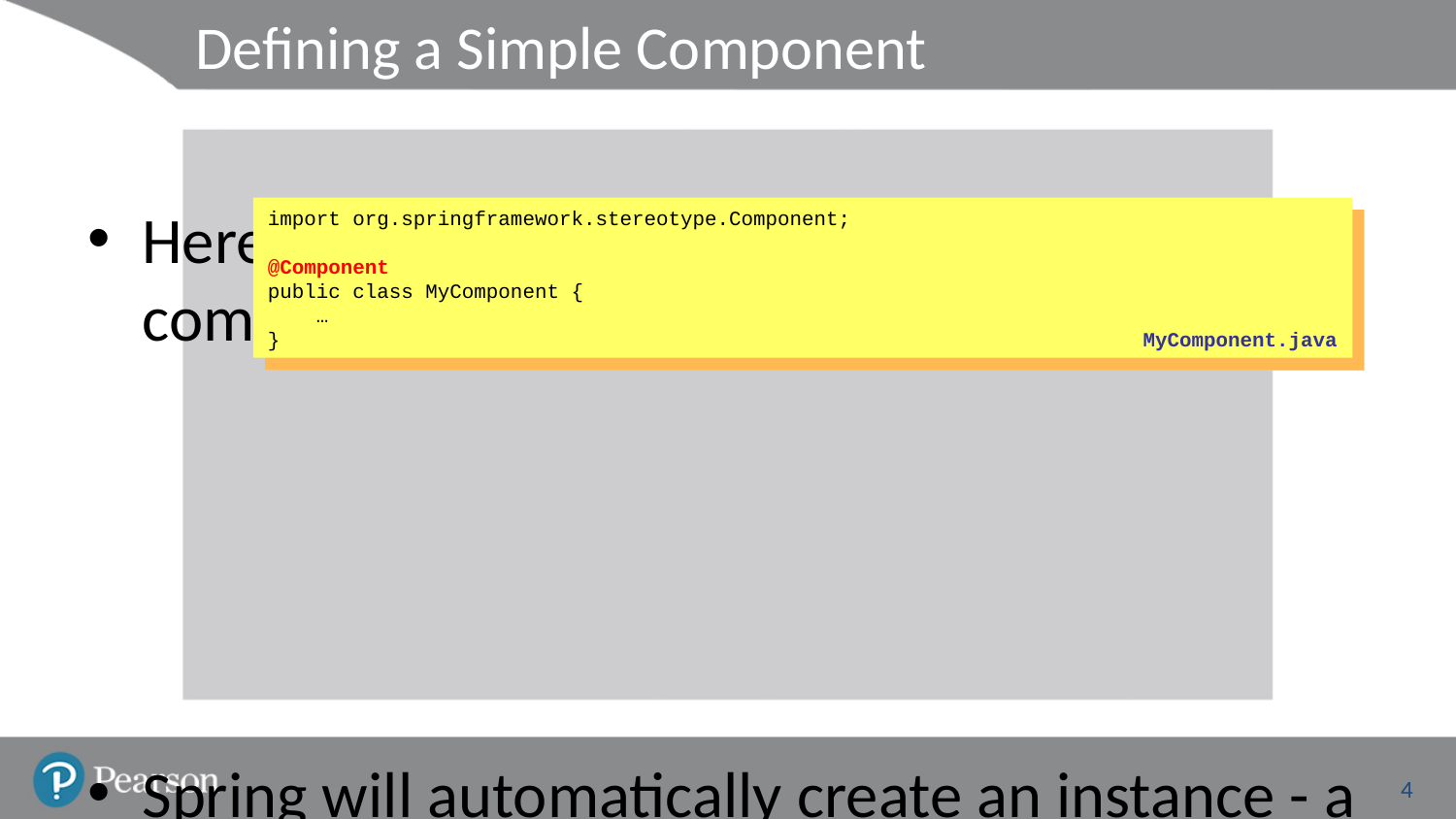

# Defining a Simple Component
Here's an example of how to define a component:

Spring will automatically create an instance - a "bean"
The bean will have a name (by default it's the same as the class name, with first letter lowercased)

import org.springframework.stereotype.Component;

@Component
public class MyComponent {
    …
}
MyComponent.java
4